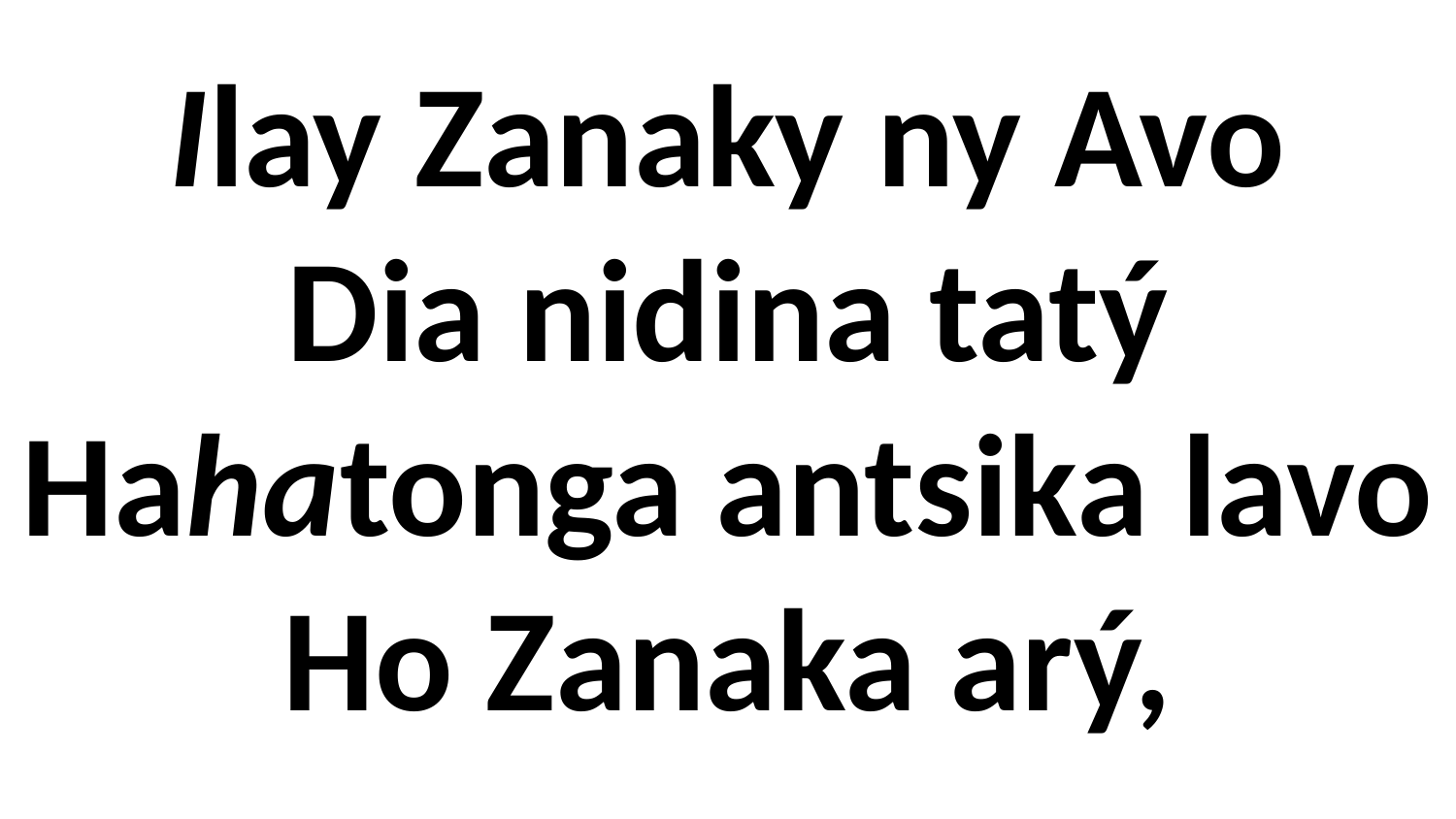

# Ilay Zanaky ny Avo Dia nidina tatý Hahatonga antsika lavo Ho Zanaka arý,